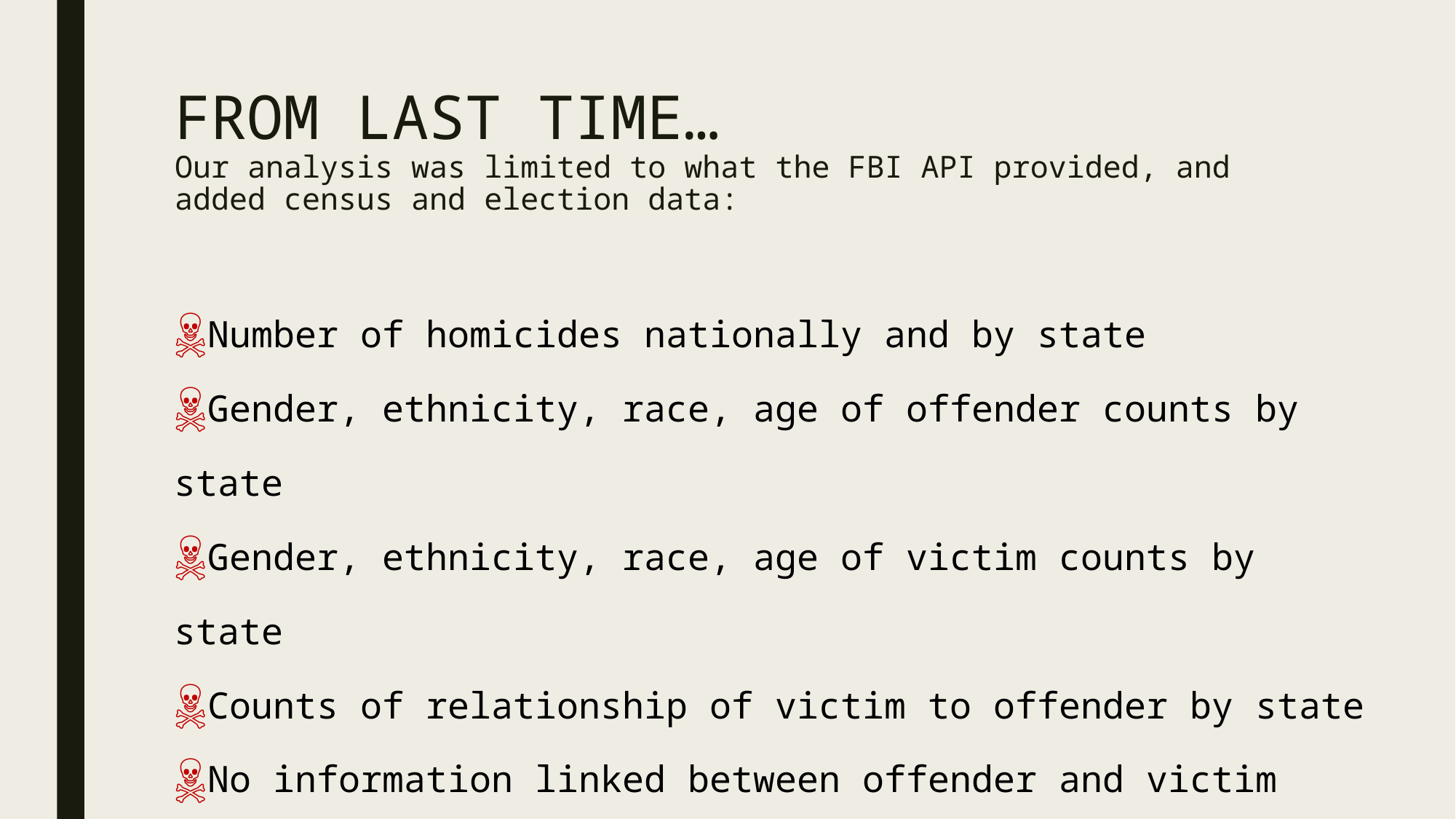

# FROM LAST TIME… Our analysis was limited to what the FBI API provided, and added census and election data:
Number of homicides nationally and by state
Gender, ethnicity, race, age of offender counts by state
Gender, ethnicity, race, age of victim counts by state
Counts of relationship of victim to offender by state
No information linked between offender and victim